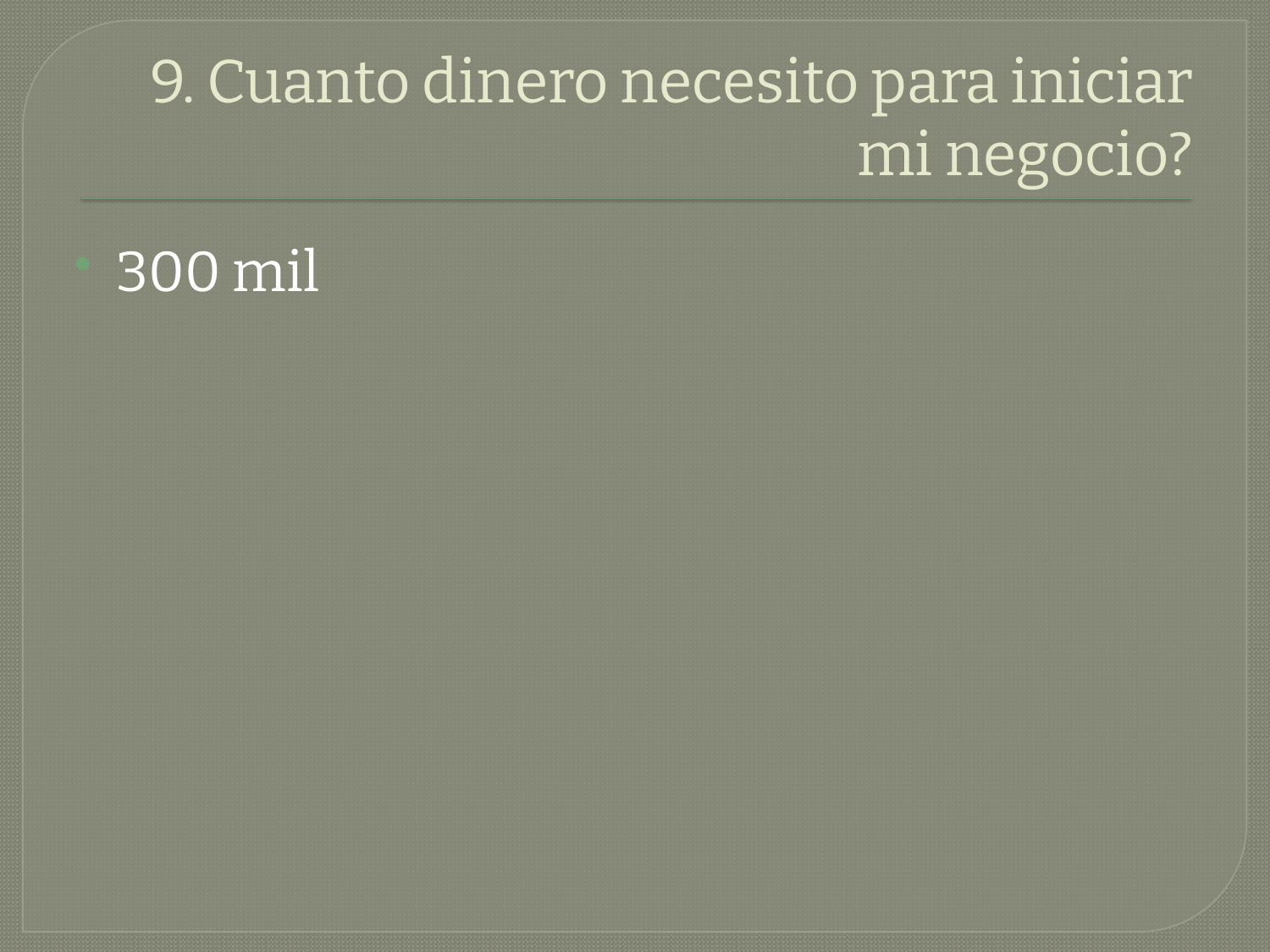

# 9. Cuanto dinero necesito para iniciar mi negocio?
300 mil